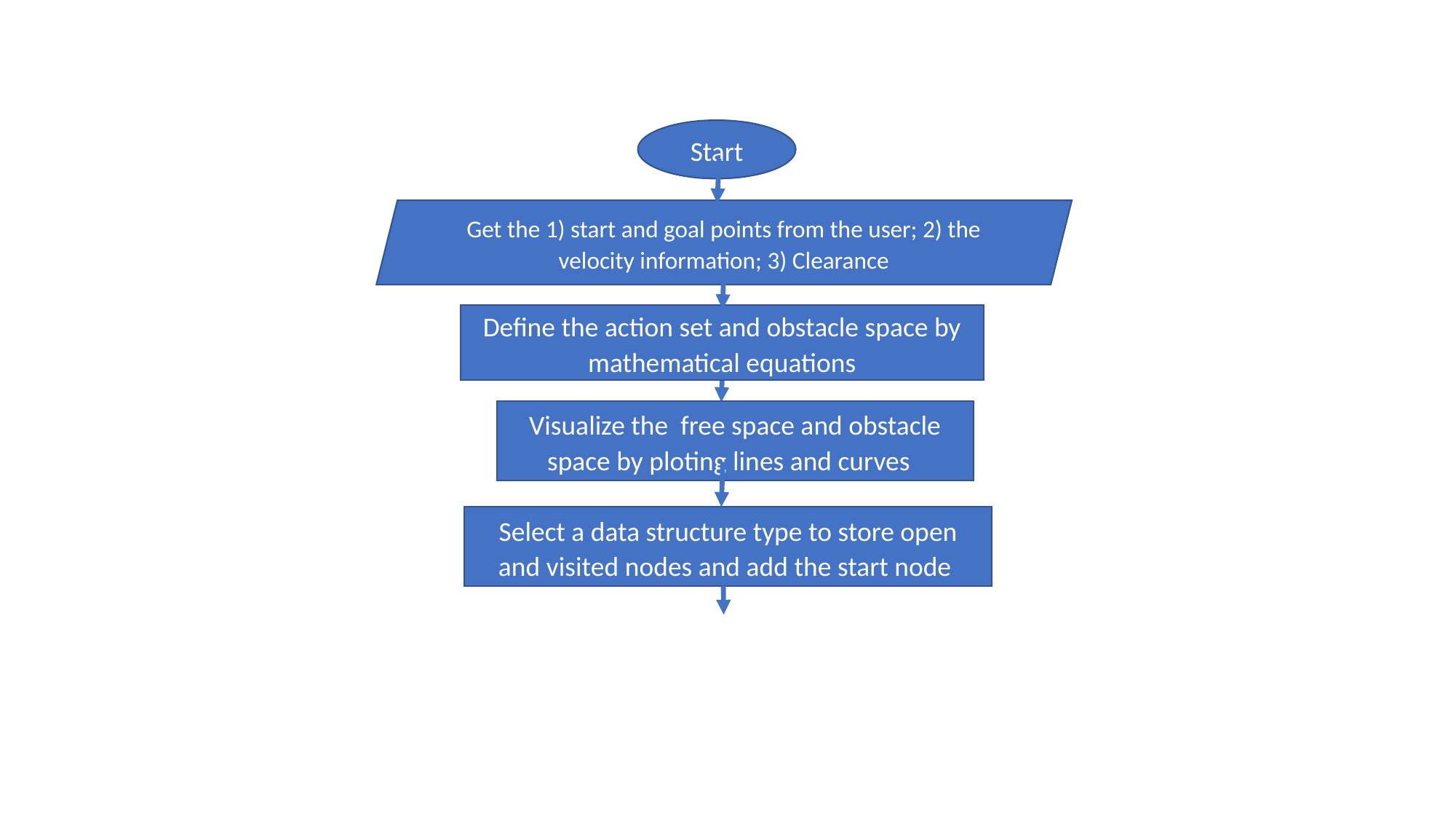

Start
Get the 1) start and goal points from the user; 2) the velocity information; 3) Clearance
Define the action set and obstacle space by mathematical equations
Visualize the  free space and obstacle space by ploting lines and curves
Select a data structure type to store open and visited nodes and add the start node